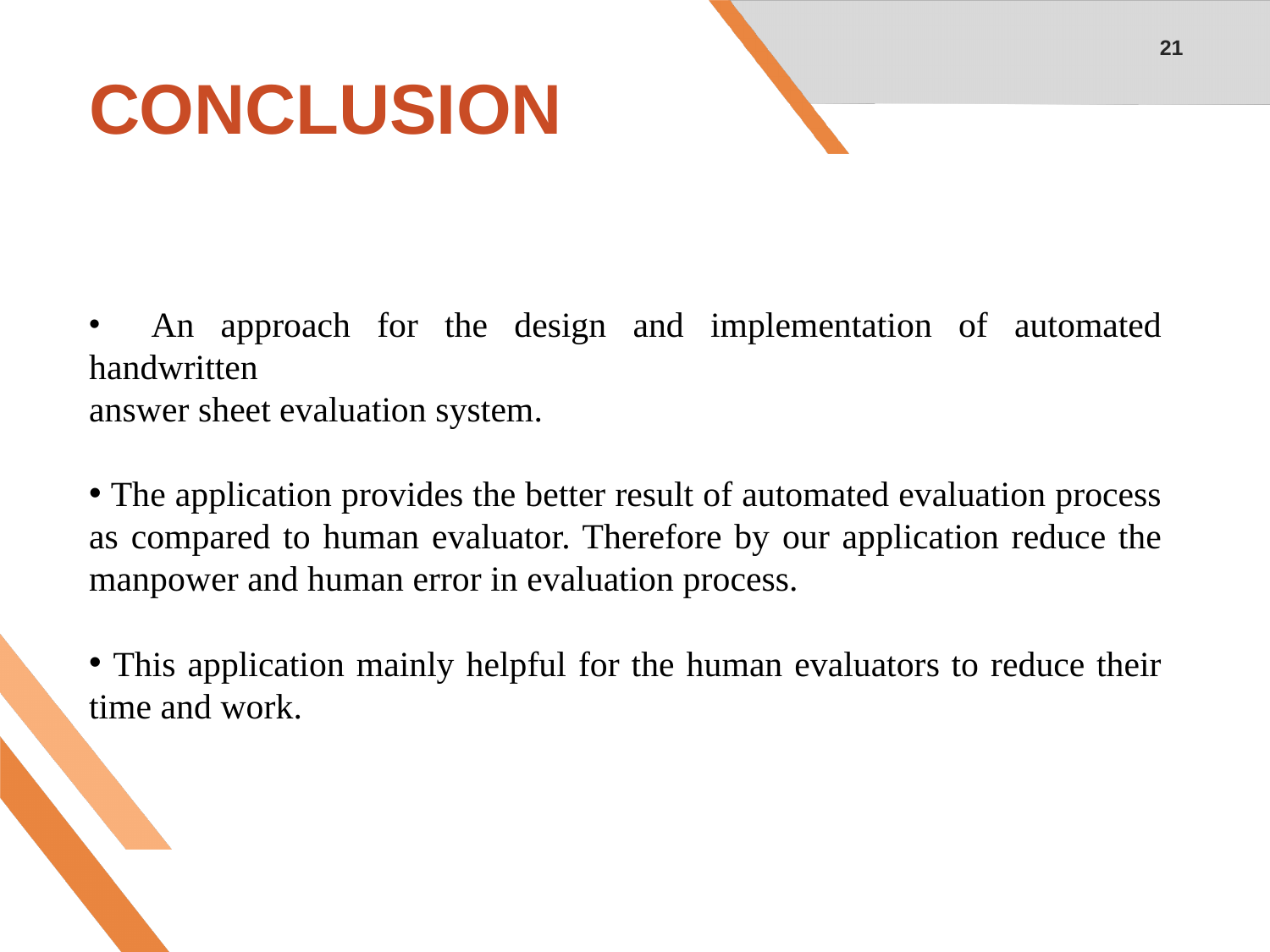

21
# CONCLUSION
  An approach for the design and implementation of automated handwritten
answer sheet evaluation system.

 The application provides the better result of automated evaluation process as compared to human evaluator. Therefore by our application reduce the manpower and human error in evaluation process.

 This application mainly helpful for the human evaluators to reduce their time and work.